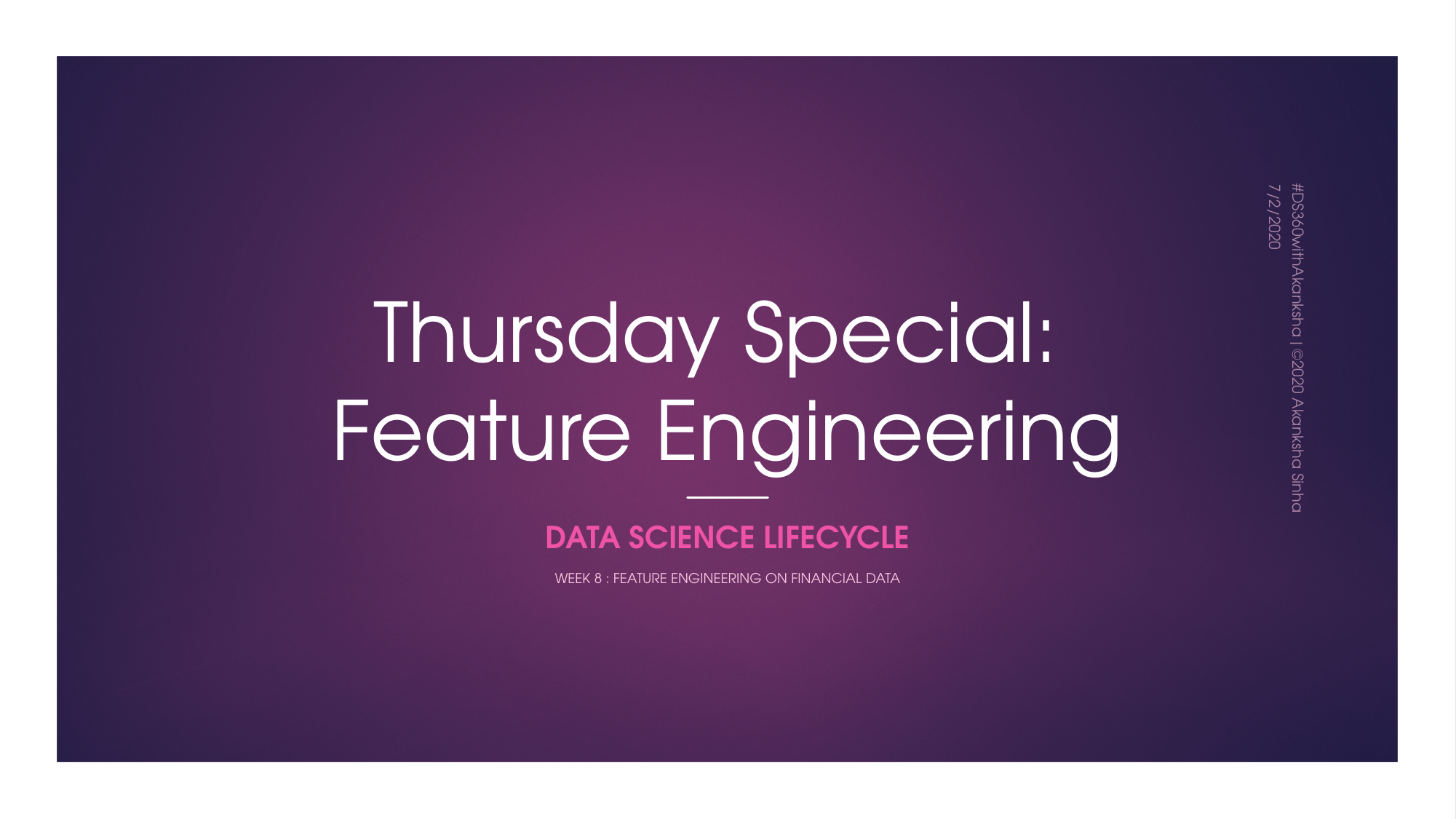

# Thursday Special: Feature Engineering
7/2/2020
#DS360withAkanksha | ©2020 Akanksha Sinha
Data Science Lifecycle
Week 8 : Feature Engineering On Financial data